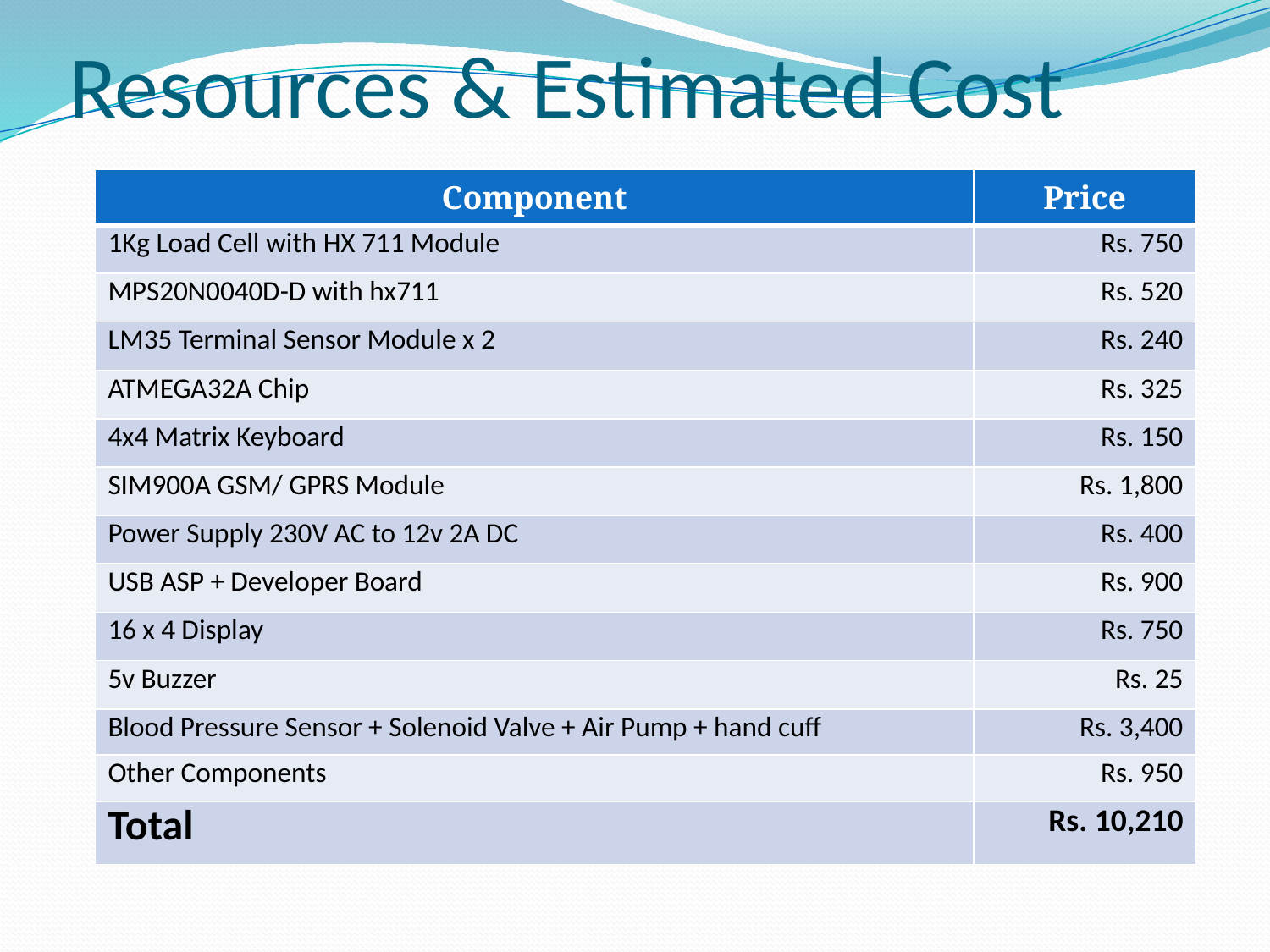

Resources & Estimated Cost
| Component | Price |
| --- | --- |
| 1Kg Load Cell with HX 711 Module | Rs. 750 |
| MPS20N0040D-D with hx711 | Rs. 520 |
| LM35 Terminal Sensor Module x 2 | Rs. 240 |
| ATMEGA32A Chip | Rs. 325 |
| 4x4 Matrix Keyboard | Rs. 150 |
| SIM900A GSM/ GPRS Module | Rs. 1,800 |
| Power Supply 230V AC to 12v 2A DC | Rs. 400 |
| USB ASP + Developer Board | Rs. 900 |
| 16 x 4 Display | Rs. 750 |
| 5v Buzzer | Rs. 25 |
| Blood Pressure Sensor + Solenoid Valve + Air Pump + hand cuff | Rs. 3,400 |
| Other Components | Rs. 950 |
| Total | Rs. 10,210 |